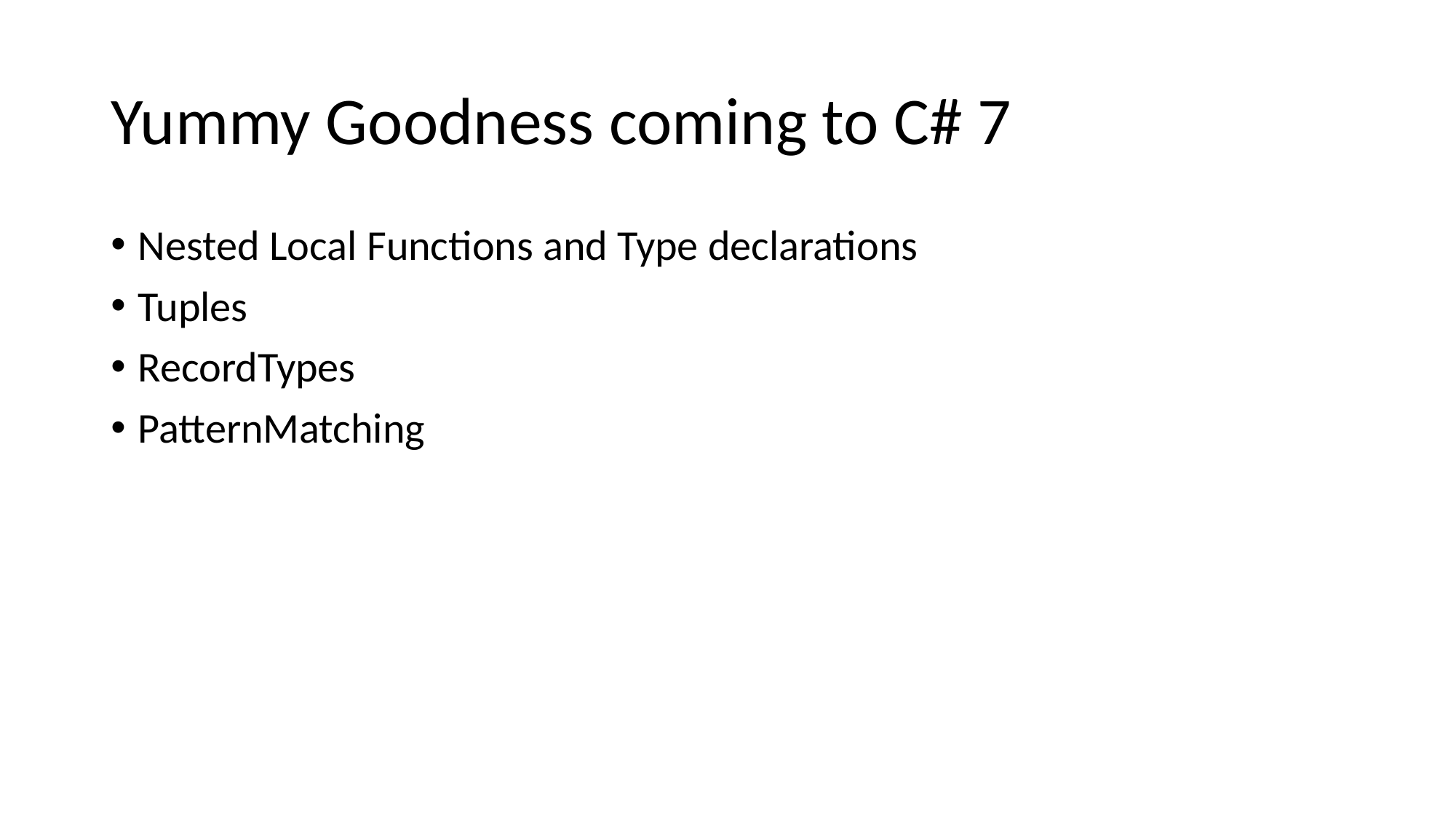

# Yummy Goodness coming to C# 7
Nested Local Functions and Type declarations
Tuples
RecordTypes
PatternMatching